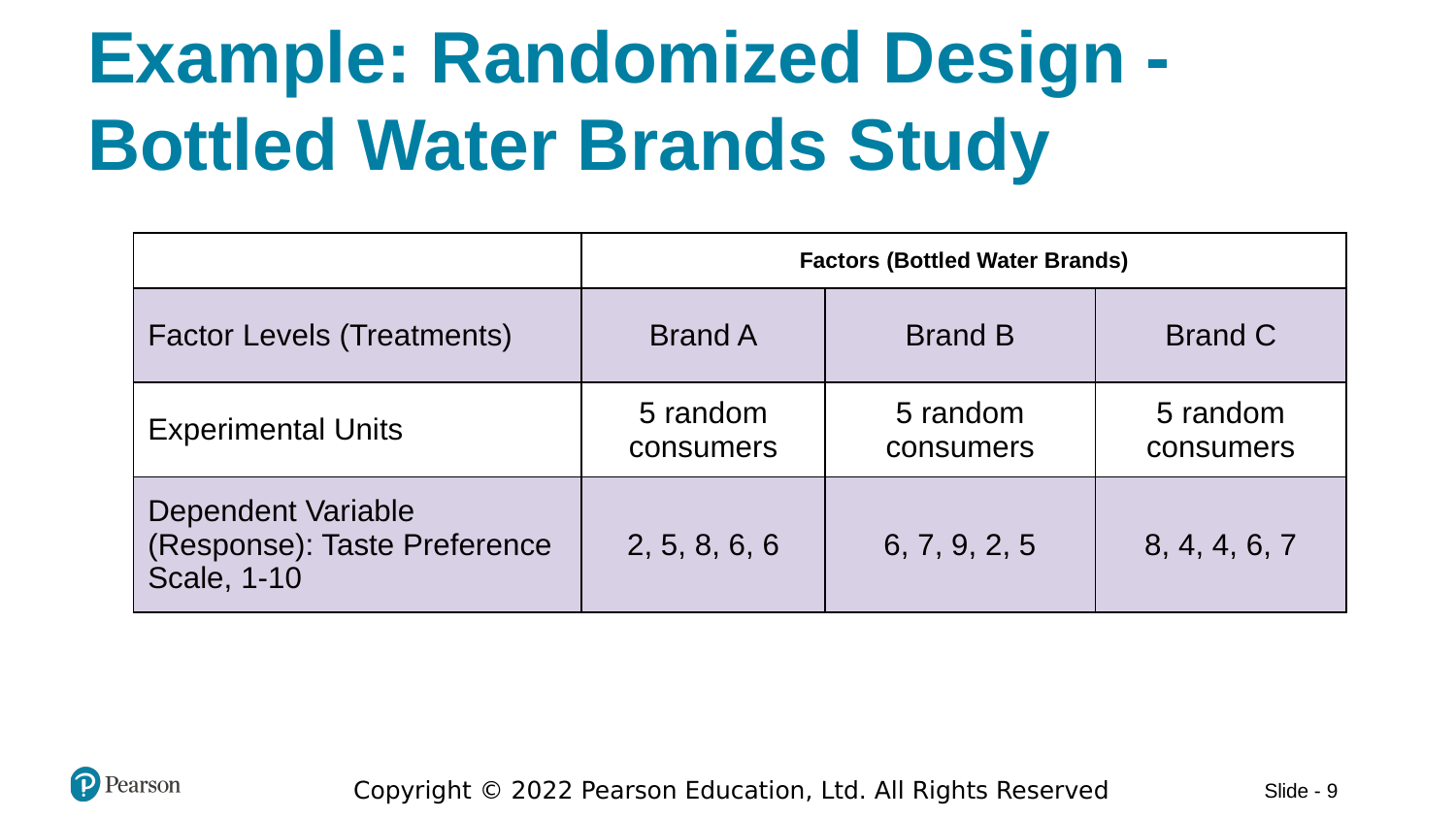

# Example: Randomized Design - Bottled Water Brands Study
|  | Factors (Bottled Water Brands) |  |  |
| --- | --- | --- | --- |
| Factor Levels (Treatments) | Brand A | Brand B | Brand C |
| Experimental Units | 5 random consumers | 5 random consumers | 5 random consumers |
| Dependent Variable (Response): Taste Preference Scale, 1-10 | 2, 5, 8, 6, 6 | 6, 7, 9, 2, 5 | 8, 4, 4, 6, 7 |